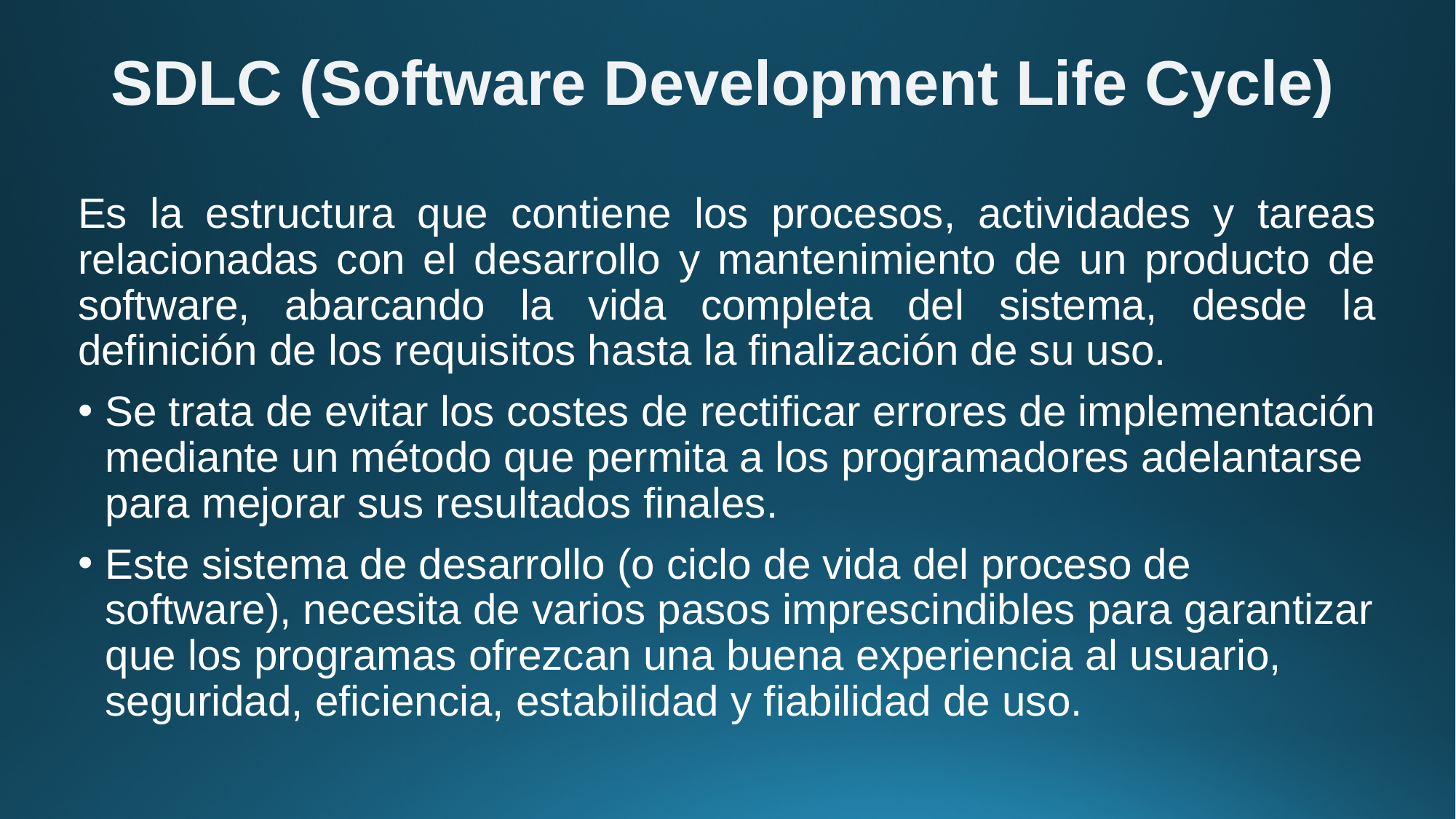

# SDLC (Software Development Life Cycle)
Es la estructura que contiene los procesos, actividades y tareas relacionadas con el desarrollo y mantenimiento de un producto de software, abarcando la vida completa del sistema, desde la definición de los requisitos hasta la finalización de su uso.
Se trata de evitar los costes de rectificar errores de implementación mediante un método que permita a los programadores adelantarse para mejorar sus resultados finales.
Este sistema de desarrollo (o ciclo de vida del proceso de software), necesita de varios pasos imprescindibles para garantizar que los programas ofrezcan una buena experiencia al usuario, seguridad, eficiencia, estabilidad y fiabilidad de uso.